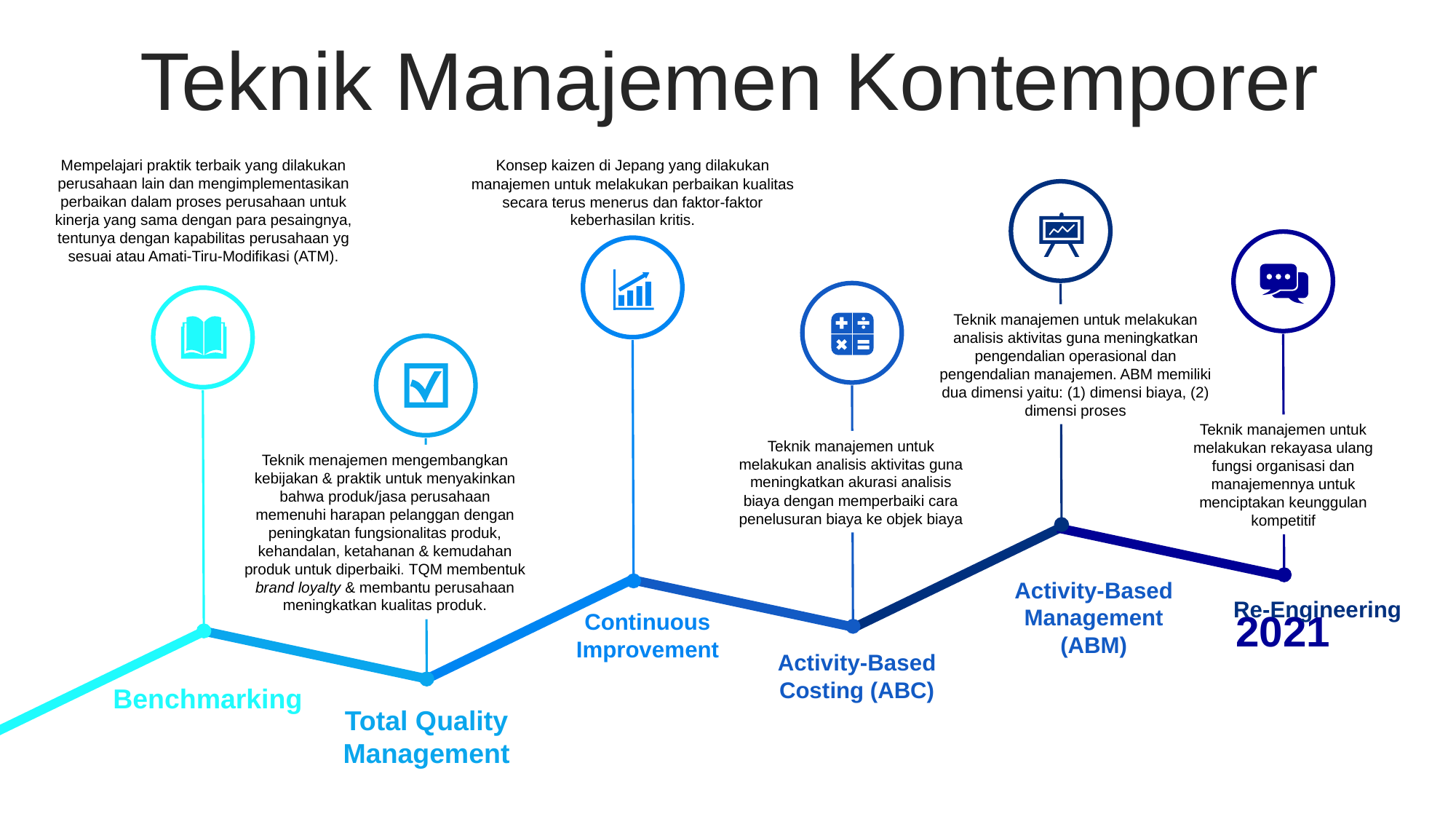

Teknik Manajemen Kontemporer
Mempelajari praktik terbaik yang dilakukan perusahaan lain dan mengimplementasikan perbaikan dalam proses perusahaan untuk kinerja yang sama dengan para pesaingnya, tentunya dengan kapabilitas perusahaan yg sesuai atau Amati-Tiru-Modifikasi (ATM).
Konsep kaizen di Jepang yang dilakukan manajemen untuk melakukan perbaikan kualitas secara terus menerus dan faktor-faktor keberhasilan kritis.

Teknik manajemen untuk melakukan analisis aktivitas guna meningkatkan pengendalian operasional dan pengendalian manajemen. ABM memiliki dua dimensi yaitu: (1) dimensi biaya, (2) dimensi proses

Teknik manajemen untuk melakukan rekayasa ulang fungsi organisasi dan manajemennya untuk menciptakan keunggulan kompetitif
Teknik manajemen untuk melakukan analisis aktivitas guna meningkatkan akurasi analisis biaya dengan memperbaiki cara penelusuran biaya ke objek biaya
Teknik menajemen mengembangkan kebijakan & praktik untuk menyakinkan bahwa produk/jasa perusahaan memenuhi harapan pelanggan dengan peningkatan fungsionalitas produk, kehandalan, ketahanan & kemudahan produk untuk diperbaiki. TQM membentuk brand loyalty & membantu perusahaan meningkatkan kualitas produk.

Activity-Based Management (ABM)

Re-Engineering

2021
Continuous Improvement

Activity-Based Costing (ABC)

Benchmarking

Total Quality Management